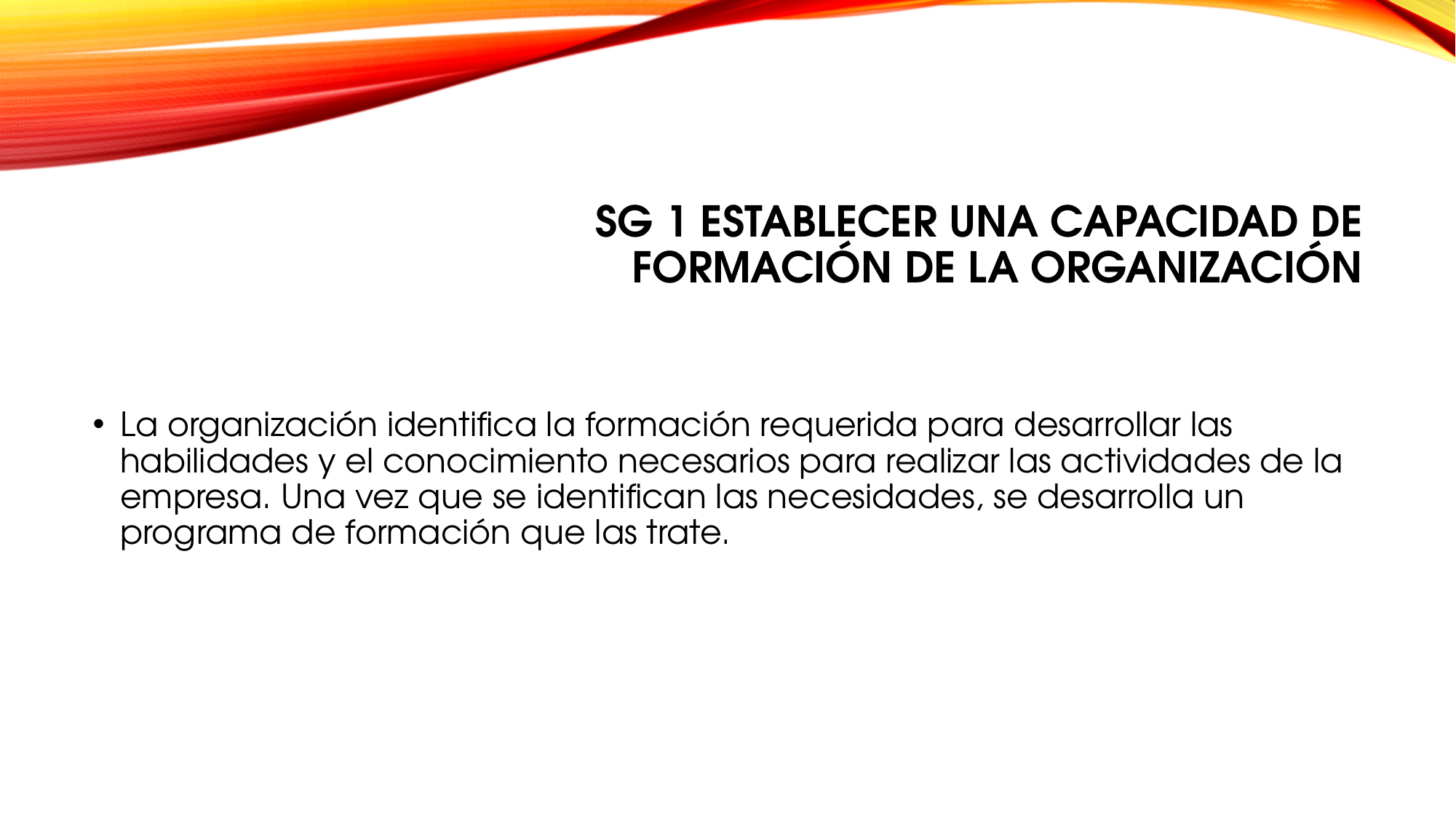

# SG 1 establecer una capacidad de formación de la organización
La organización identifica la formación requerida para desarrollar las habilidades y el conocimiento necesarios para realizar las actividades de la empresa. Una vez que se identifican las necesidades, se desarrolla un programa de formación que las trate.